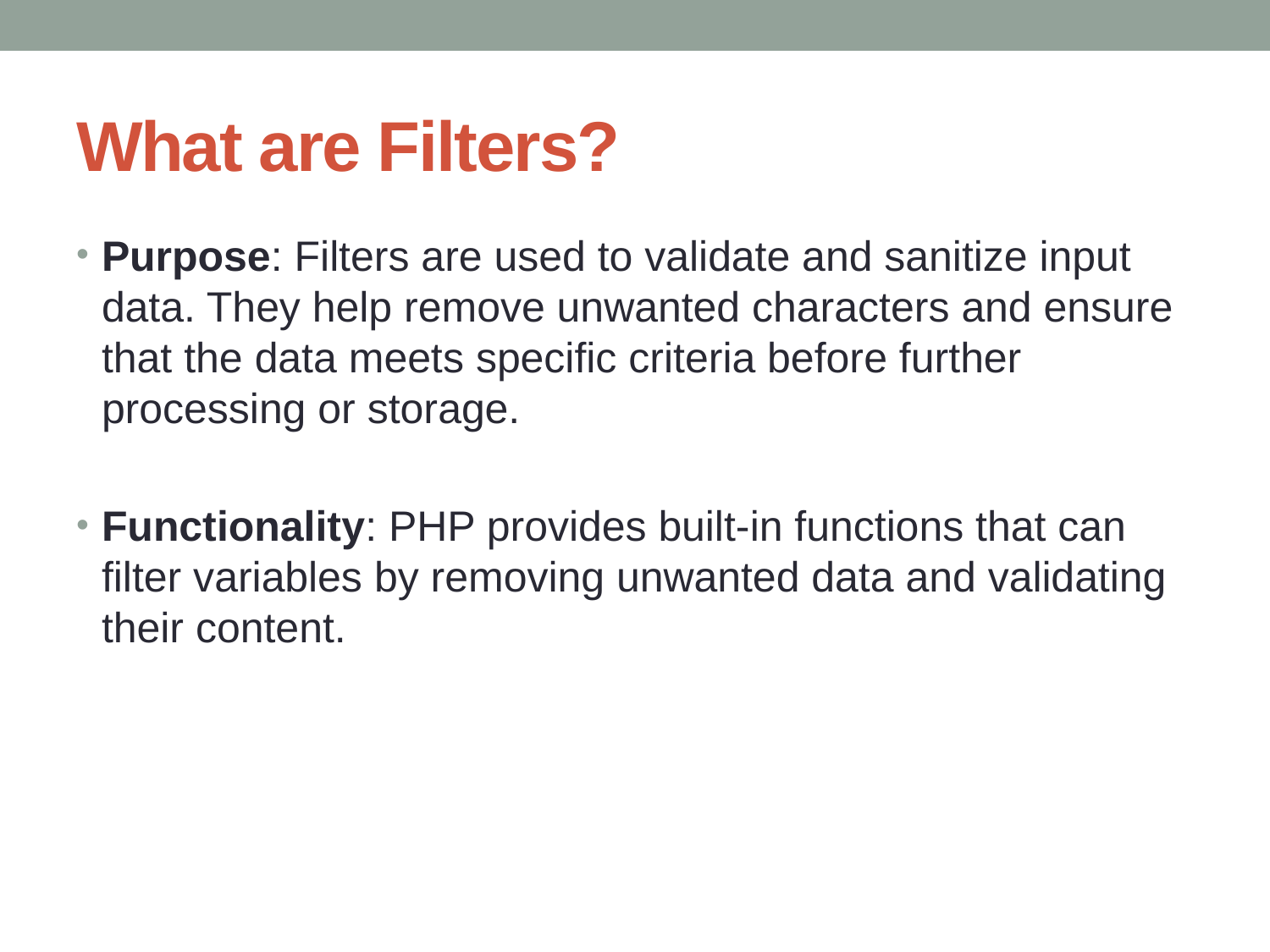

# What are Filters?
Purpose: Filters are used to validate and sanitize input data. They help remove unwanted characters and ensure that the data meets specific criteria before further processing or storage.

Functionality: PHP provides built-in functions that can filter variables by removing unwanted data and validating their content.